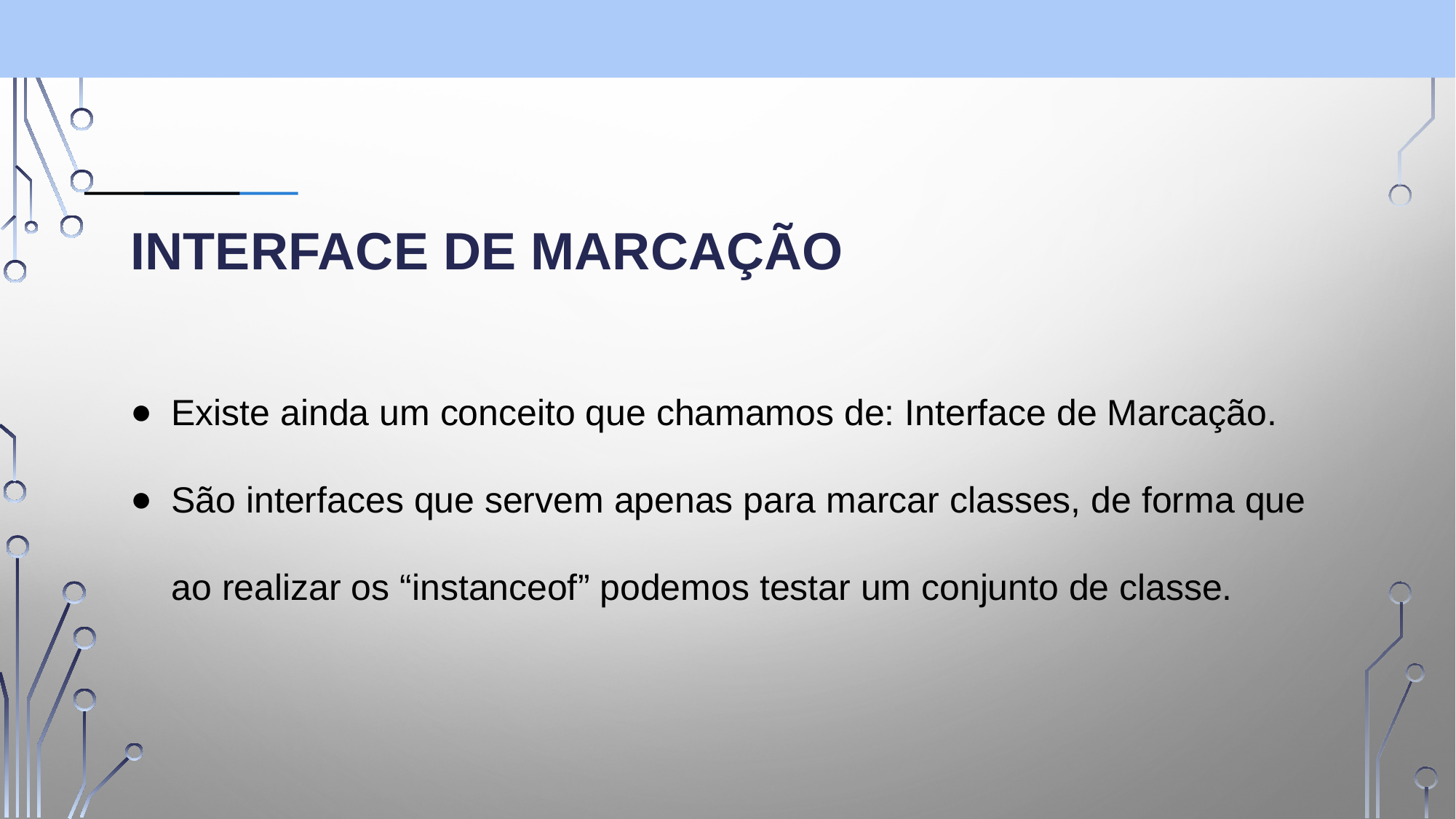

# Interface de Marcação
Existe ainda um conceito que chamamos de: Interface de Marcação.
São interfaces que servem apenas para marcar classes, de forma que ao realizar os “instanceof” podemos testar um conjunto de classe.